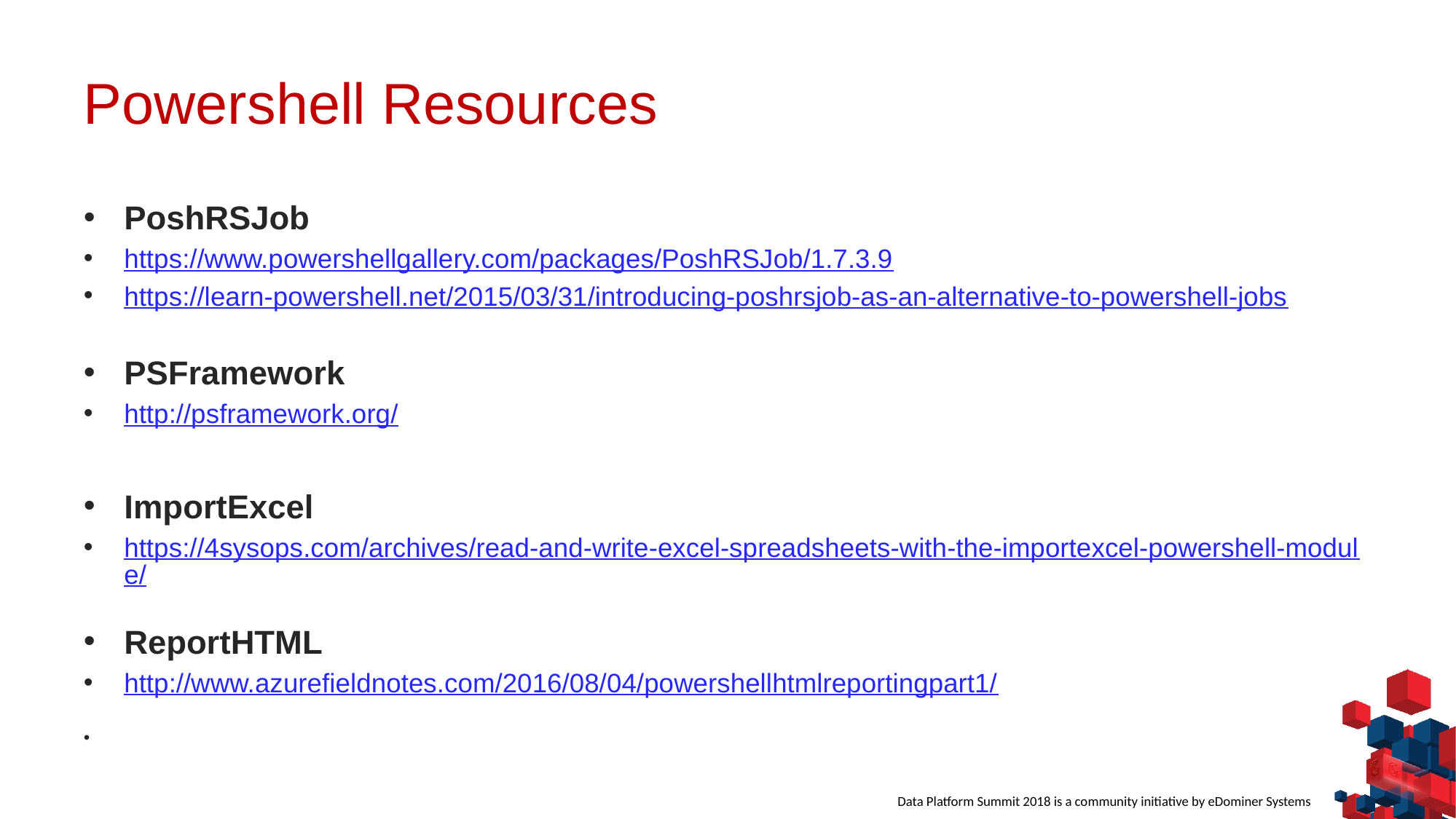

# Powershell Resources
PoshRSJob
https://www.powershellgallery.com/packages/PoshRSJob/1.7.3.9
https://learn-powershell.net/2015/03/31/introducing-poshrsjob-as-an-alternative-to-powershell-jobs

PSFramework
http://psframework.org/

ImportExcel
https://4sysops.com/archives/read-and-write-excel-spreadsheets-with-the-importexcel-powershell-module/

ReportHTML
http://www.azurefieldnotes.com/2016/08/04/powershellhtmlreportingpart1/